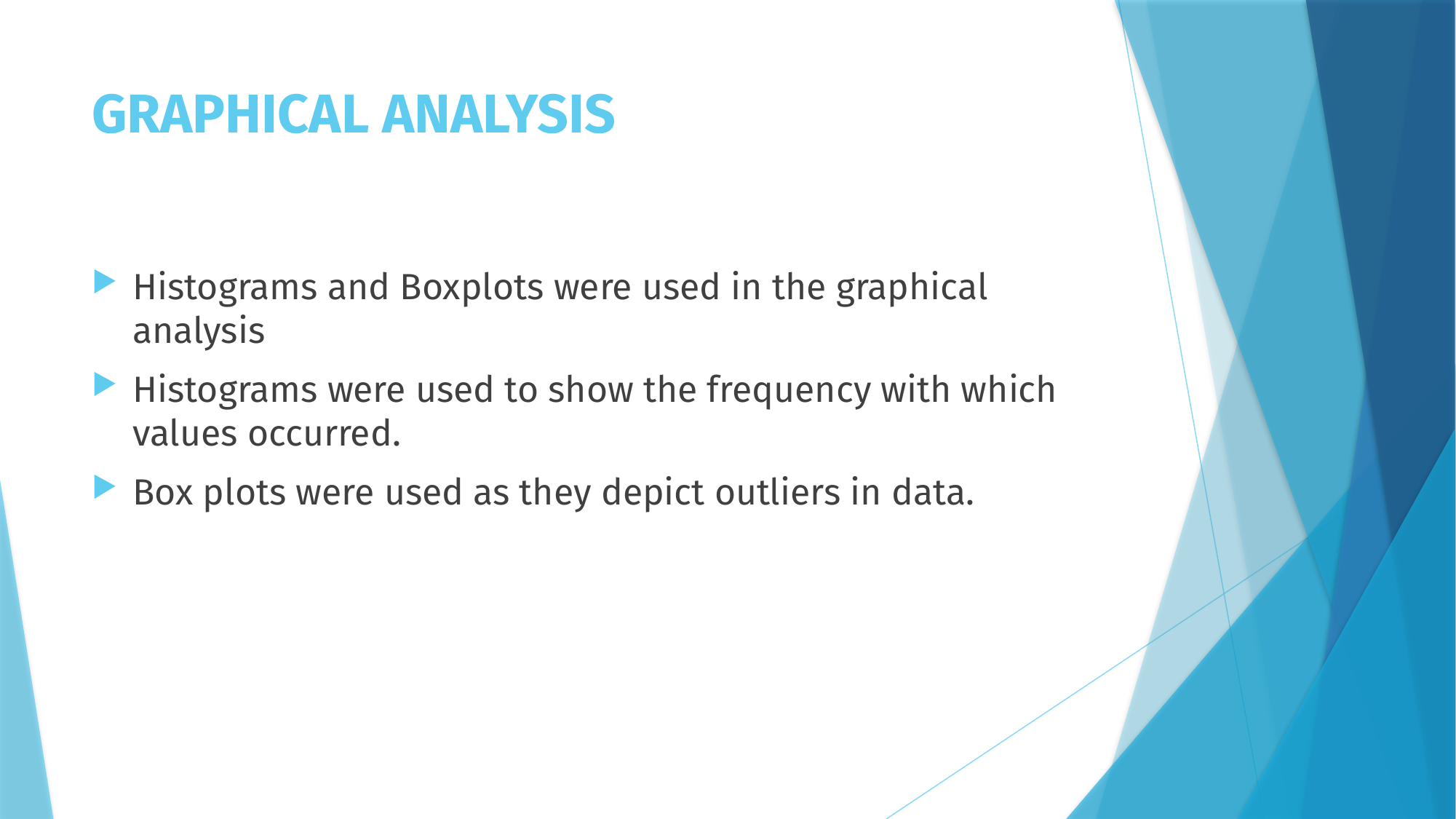

# GRAPHICAL ANALYSIS
Histograms and Boxplots were used in the graphical analysis
Histograms were used to show the frequency with which values occurred.
Box plots were used as they depict outliers in data.